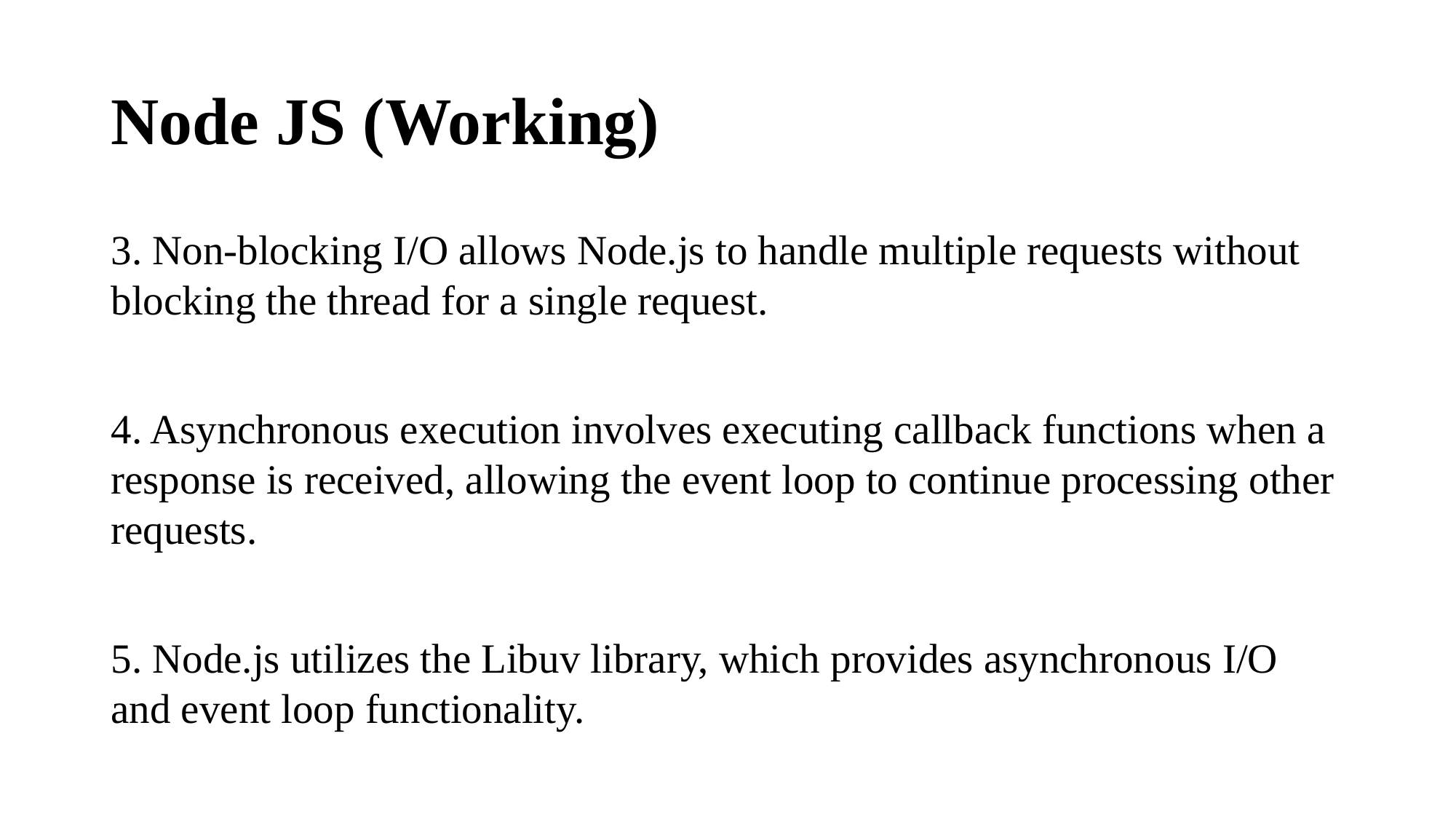

# Node JS (Working)
3. Non-blocking I/O allows Node.js to handle multiple requests without blocking the thread for a single request.

4. Asynchronous execution involves executing callback functions when a response is received, allowing the event loop to continue processing other requests.

5. Node.js utilizes the Libuv library, which provides asynchronous I/O and event loop functionality.